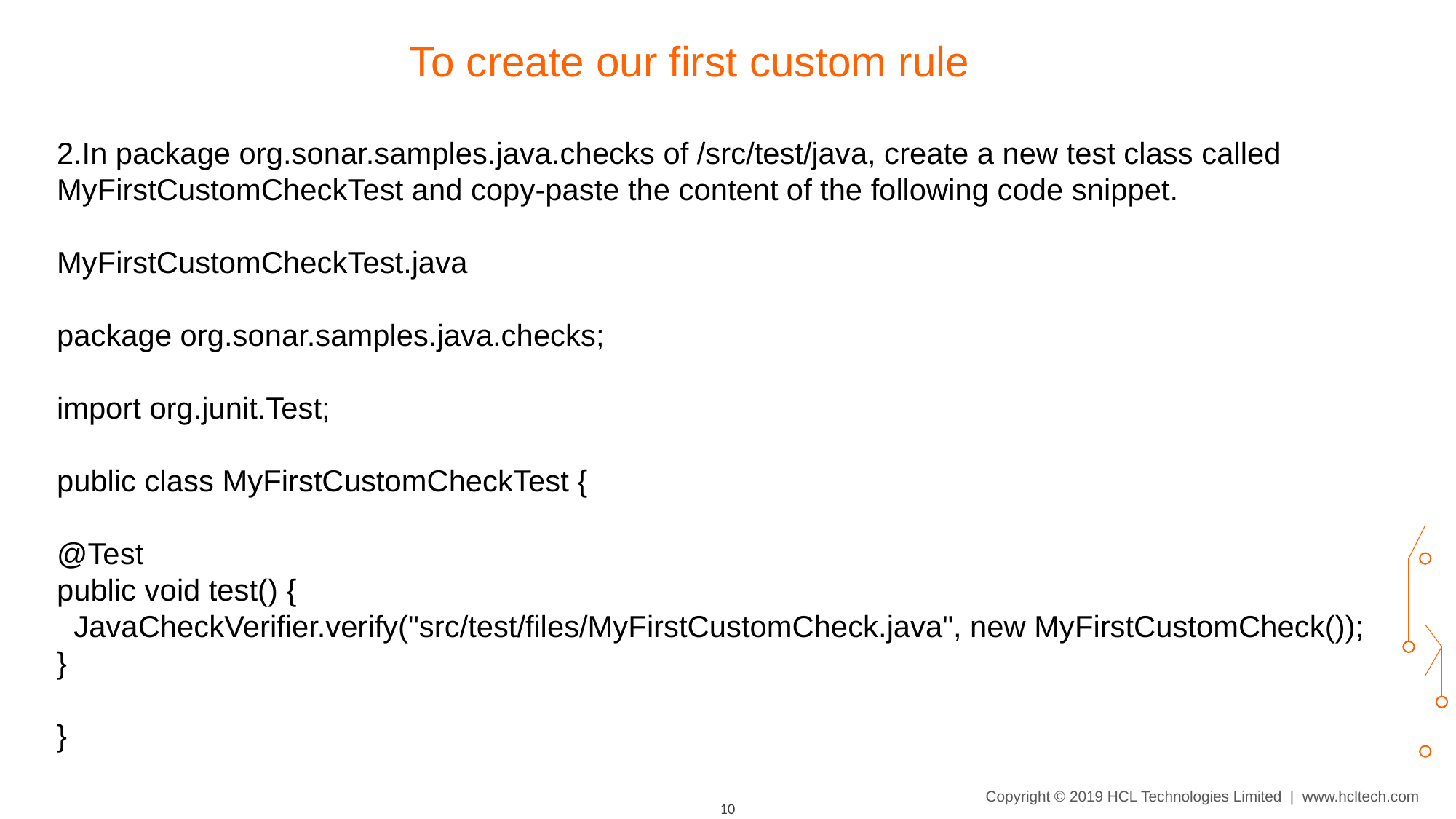

# To create our first custom rule
2.In package org.sonar.samples.java.checks of /src/test/java, create a new test class called MyFirstCustomCheckTest and copy-paste the content of the following code snippet.

MyFirstCustomCheckTest.java

package org.sonar.samples.java.checks;

import org.junit.Test;

public class MyFirstCustomCheckTest {

@Test
public void test() {
  JavaCheckVerifier.verify("src/test/files/MyFirstCustomCheck.java", new MyFirstCustomCheck());
}

}